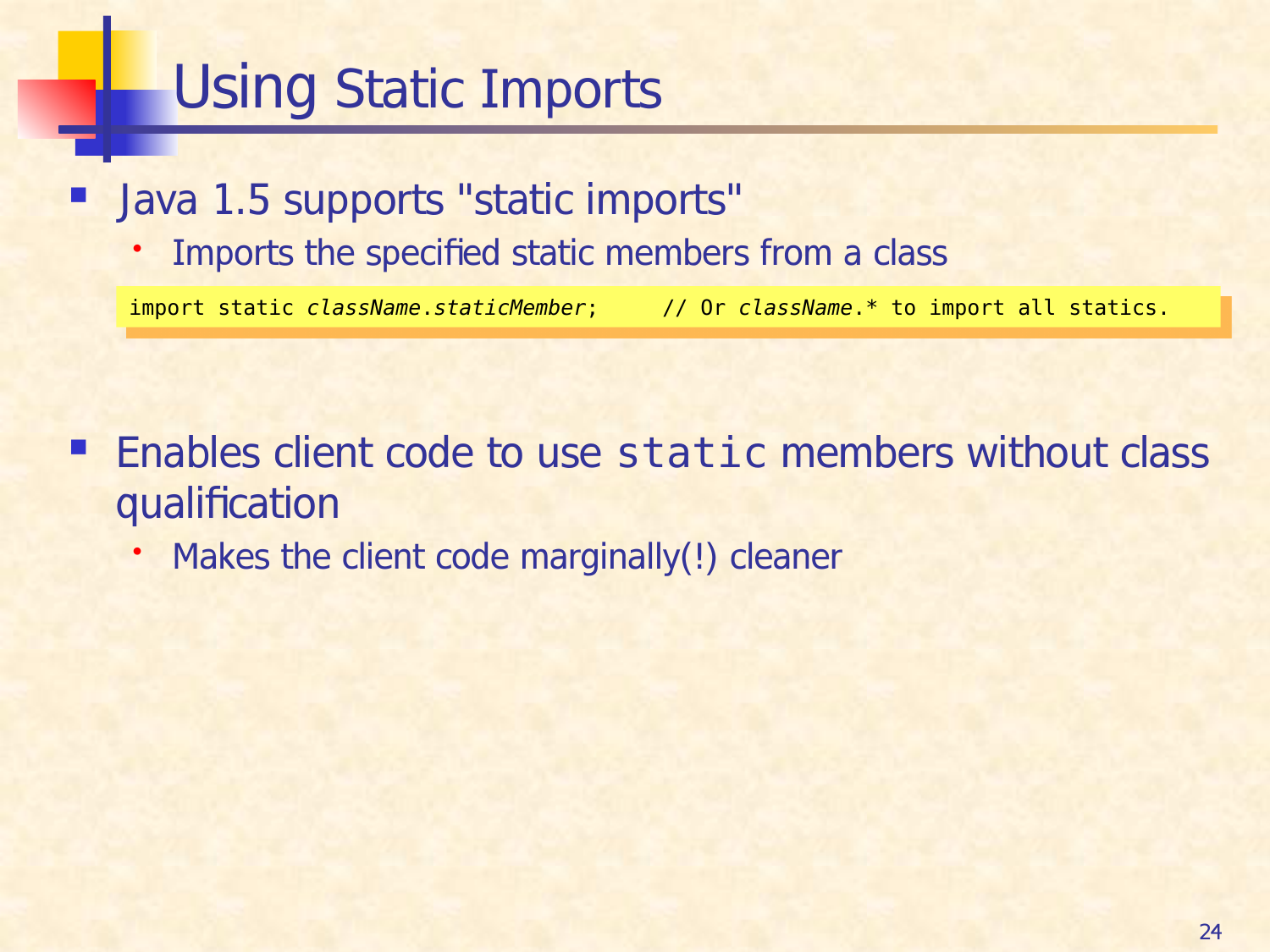

# Using Static Imports
Java 1.5 supports "static imports"
Imports the specified static members from a class

Enables client code to use static members without class qualification
Makes the client code marginally(!) cleaner

import static className.staticMember;     // Or className.* to import all statics.
24